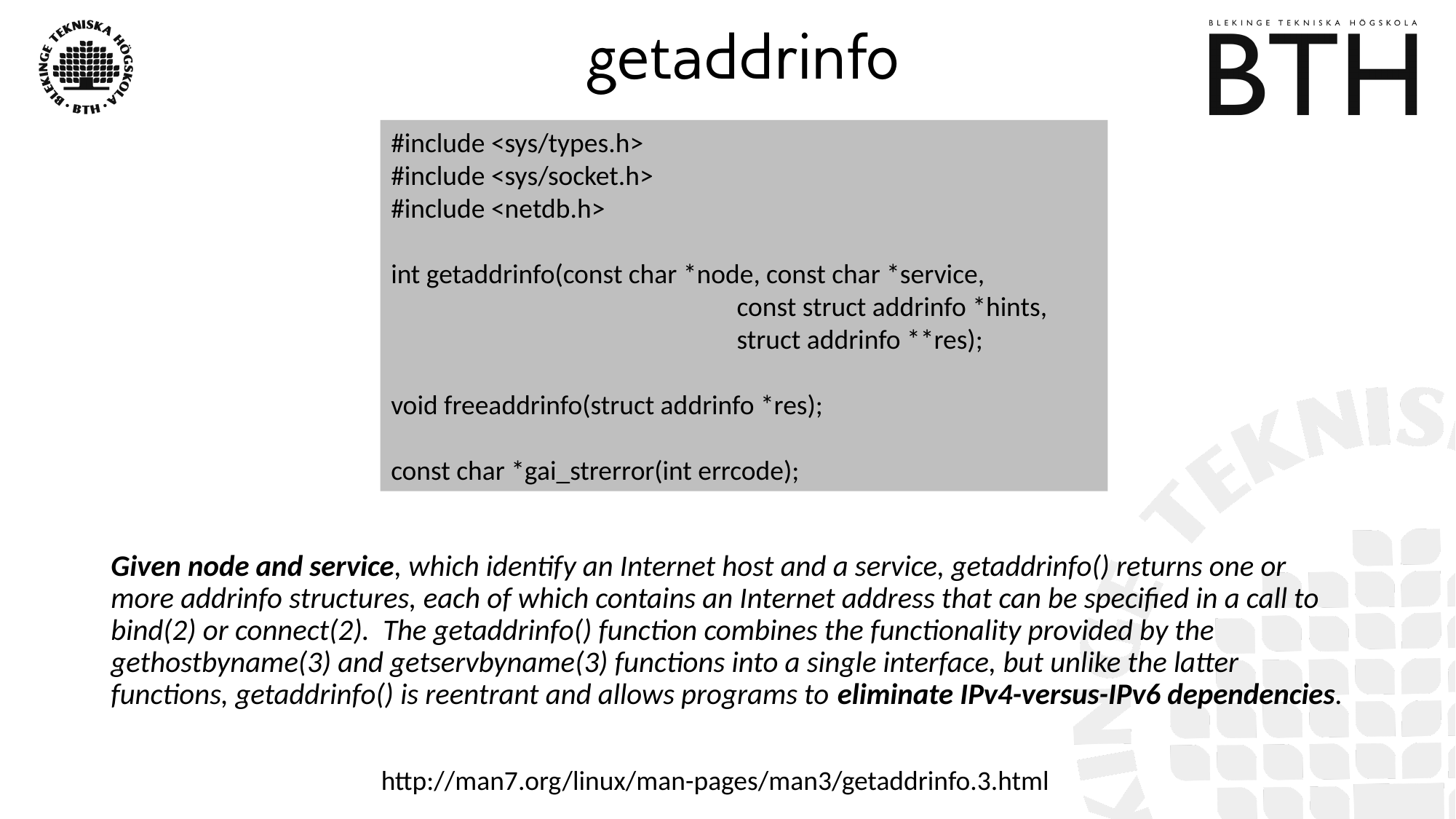

# getaddrinfo
#include <sys/types.h>
#include <sys/socket.h>
#include <netdb.h>

int getaddrinfo(const char *node, const char *service,
			   const struct addrinfo *hints,
			   struct addrinfo **res);

void freeaddrinfo(struct addrinfo *res);

const char *gai_strerror(int errcode);
Given node and service, which identify an Internet host and a service, getaddrinfo() returns one or more addrinfo structures, each of which contains an Internet address that can be specified in a call to bind(2) or connect(2).  The getaddrinfo() function combines the functionality provided by the gethostbyname(3) and getservbyname(3) functions into a single interface, but unlike the latter functions, getaddrinfo() is reentrant and allows programs to eliminate IPv4-versus-IPv6 dependencies.
http://man7.org/linux/man-pages/man3/getaddrinfo.3.html